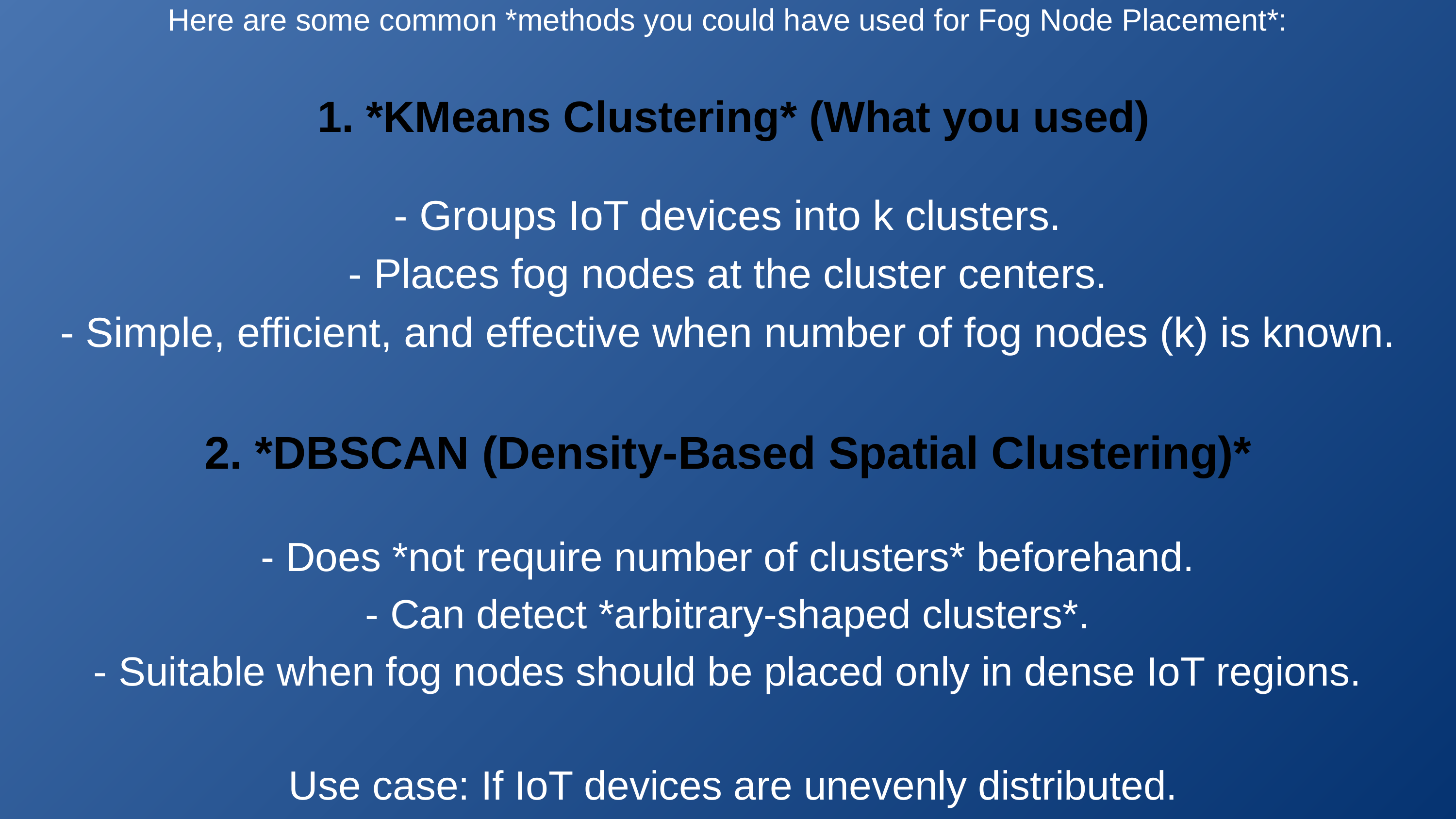

Here are some common *methods you could have used for Fog Node Placement*:

 1. *KMeans Clustering* (What you used)

- Groups IoT devices into k clusters.
- Places fog nodes at the cluster centers.
- Simple, efficient, and effective when number of fog nodes (k) is known.

2. *DBSCAN (Density-Based Spatial Clustering)*

- Does *not require number of clusters* beforehand.
- Can detect *arbitrary-shaped clusters*.
- Suitable when fog nodes should be placed only in dense IoT regions.

 Use case: If IoT devices are unevenly distributed.